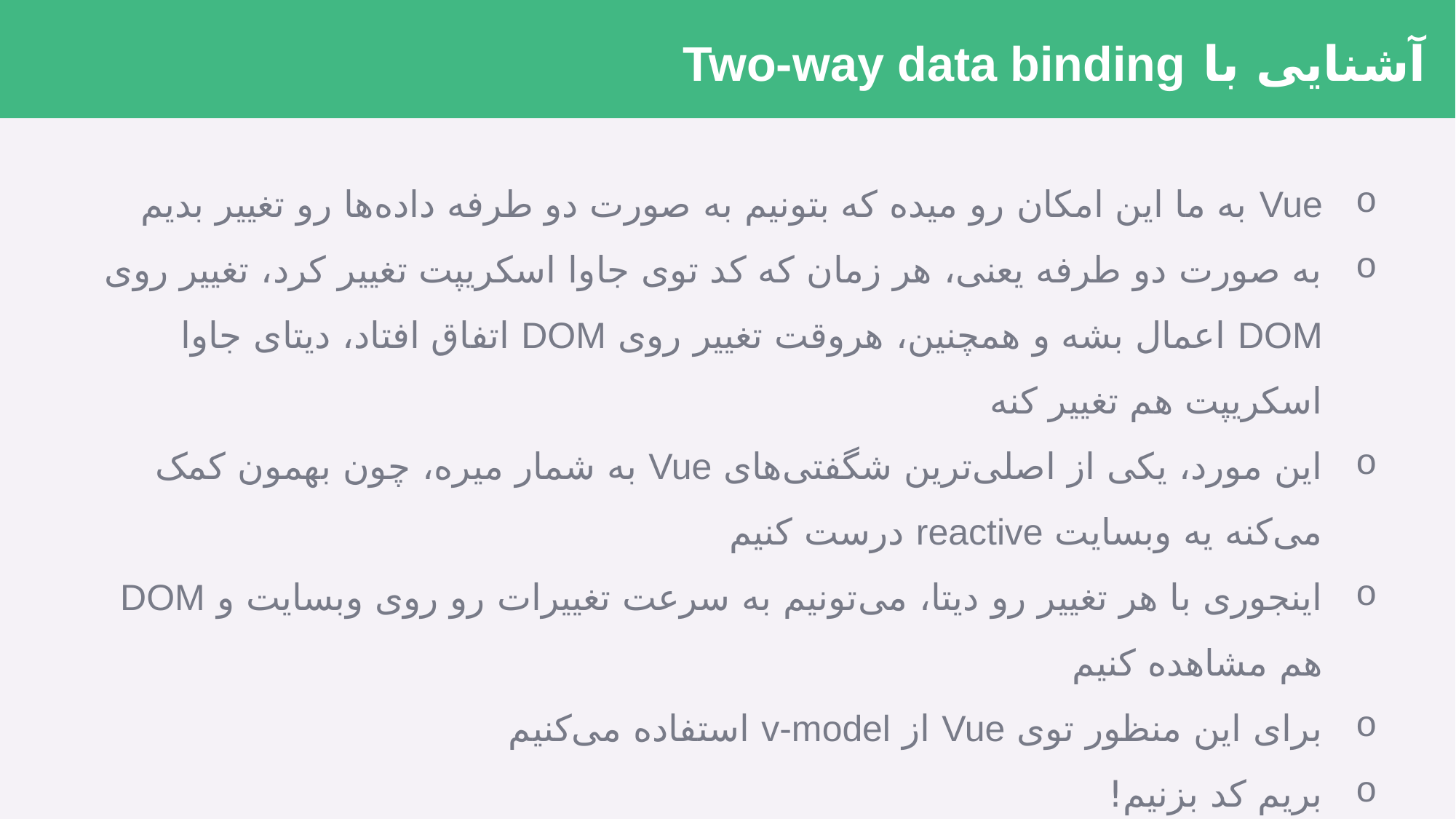

آشنایی با Two-way data binding
Vue به ما این امکان رو میده که بتونیم به صورت دو طرفه داده‌ها رو تغییر بدیم
به صورت دو طرفه یعنی، هر زمان که کد توی جاوا اسکریپت تغییر کرد، تغییر روی DOM اعمال بشه و همچنین، هروقت تغییر روی DOM اتفاق افتاد، دیتای جاوا اسکریپت هم تغییر کنه
این مورد، یکی از اصلی‌ترین شگفتی‌های Vue به شمار میره، چون بهمون کمک می‌کنه یه وبسایت reactive درست کنیم
اینجوری با هر تغییر رو دیتا، می‌تونیم به سرعت تغییرات رو روی وبسایت و DOM هم مشاهده کنیم
برای این منظور توی Vue از v-model استفاده می‌کنیم
بریم کد بزنیم!